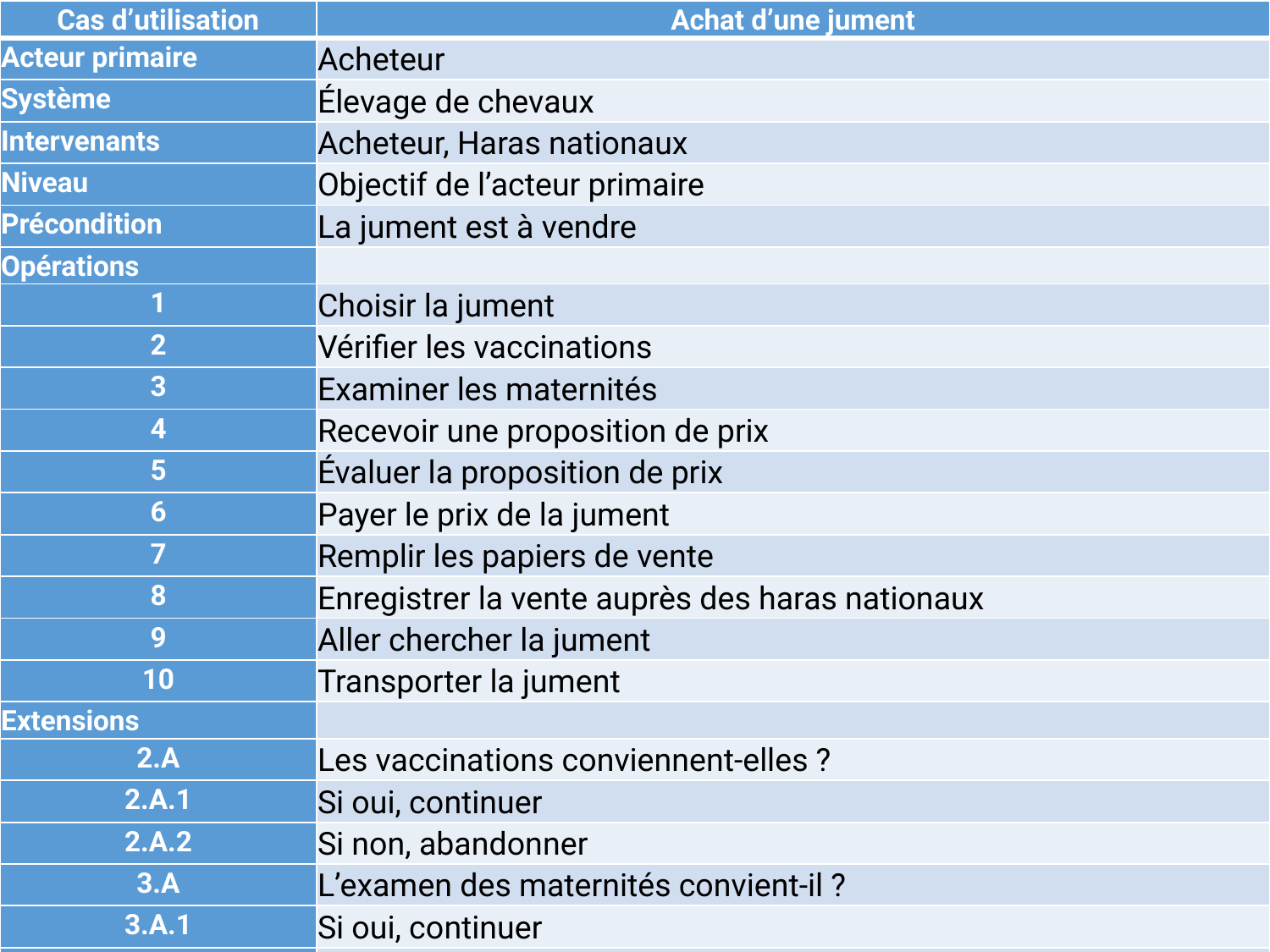

| Cas d’utilisation | Achat d’une jument |
| --- | --- |
| Acteur primaire | Acheteur |
| Système | Élevage de chevaux |
| Intervenants | Acheteur, Haras nationaux |
| Niveau | Objectif de l’acteur primaire |
| Précondition | La jument est à vendre |
| Opérations |  |
| 1 | Choisir la jument |
| 2 | Vérifier les vaccinations |
| 3 | Examiner les maternités |
| 4 | Recevoir une proposition de prix |
| 5 | Évaluer la proposition de prix |
| 6 | Payer le prix de la jument |
| 7 | Remplir les papiers de vente |
| 8 | Enregistrer la vente auprès des haras nationaux |
| 9 | Aller chercher la jument |
| 10 | Transporter la jument |
| Extensions |  |
| 2.A | Les vaccinations conviennent-elles ? |
| 2.A.1 | Si oui, continuer |
| 2.A.2 | Si non, abandonner |
| 3.A | L’examen des maternités convient-il ? |
| 3.A.1 | Si oui, continuer |
| 3.A.2 | Si non, abandonner |
| 5.A | Le prix convient-il ? |
| 5.A.1 | Si oui, continuer |
| 5.A.2 | Si non, négocier le tarif et réexécuter l’étape 5 |